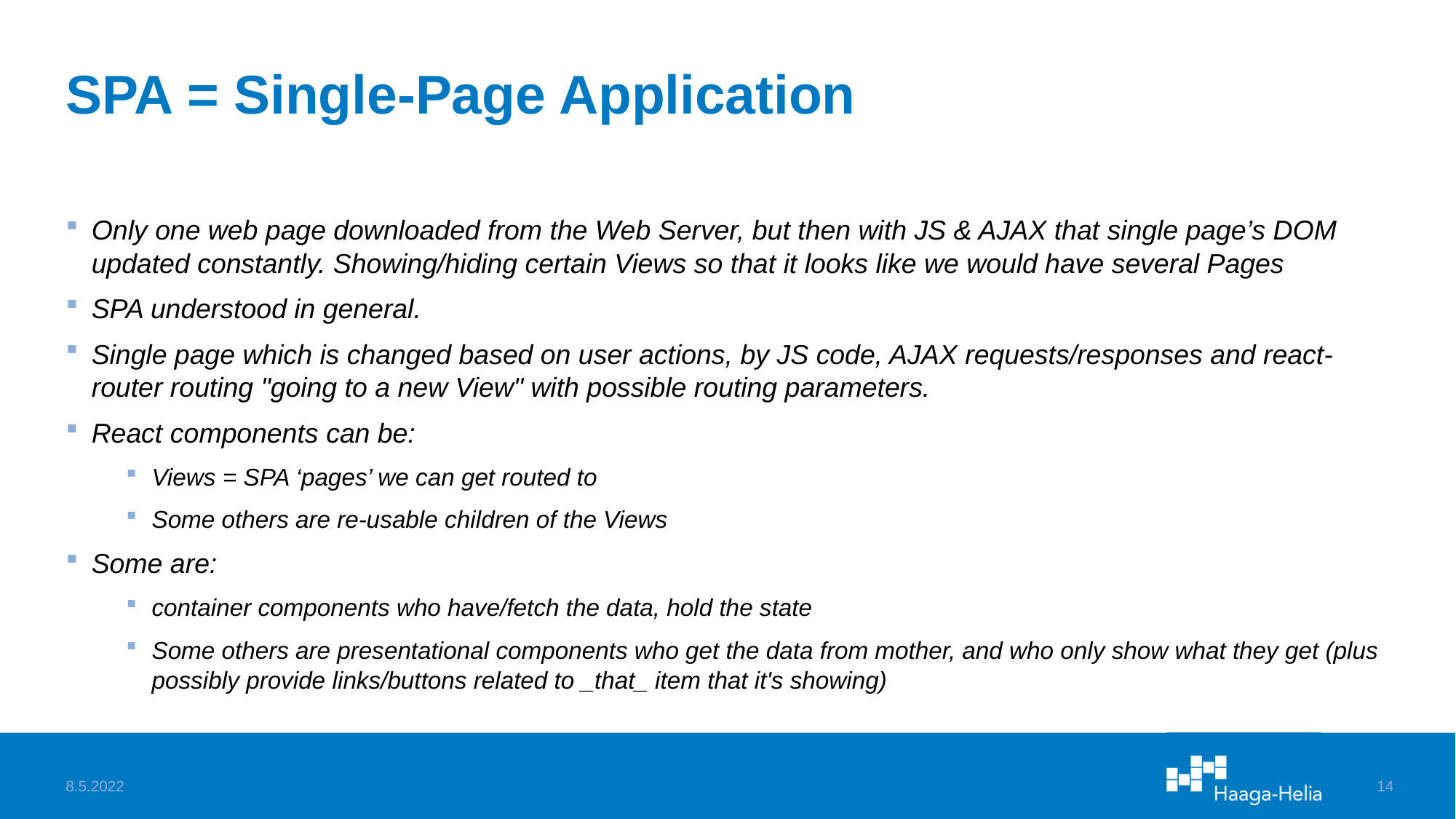

# SPA = Single-Page Application
Only one web page downloaded from the Web Server, but then with JS & AJAX that single page’s DOM updated constantly. Showing/hiding certain Views so that it looks like we would have several Pages
SPA understood in general.
Single page which is changed based on user actions, by JS code, AJAX requests/responses and react-router routing "going to a new View" with possible routing parameters.
React components can be:
Views = SPA ‘pages’ we can get routed to
Some others are re-usable children of the Views
Some are:
container components who have/fetch the data, hold the state
Some others are presentational components who get the data from mother, and who only show what they get (plus possibly provide links/buttons related to _that_ item that it's showing)

8.5.2022

14